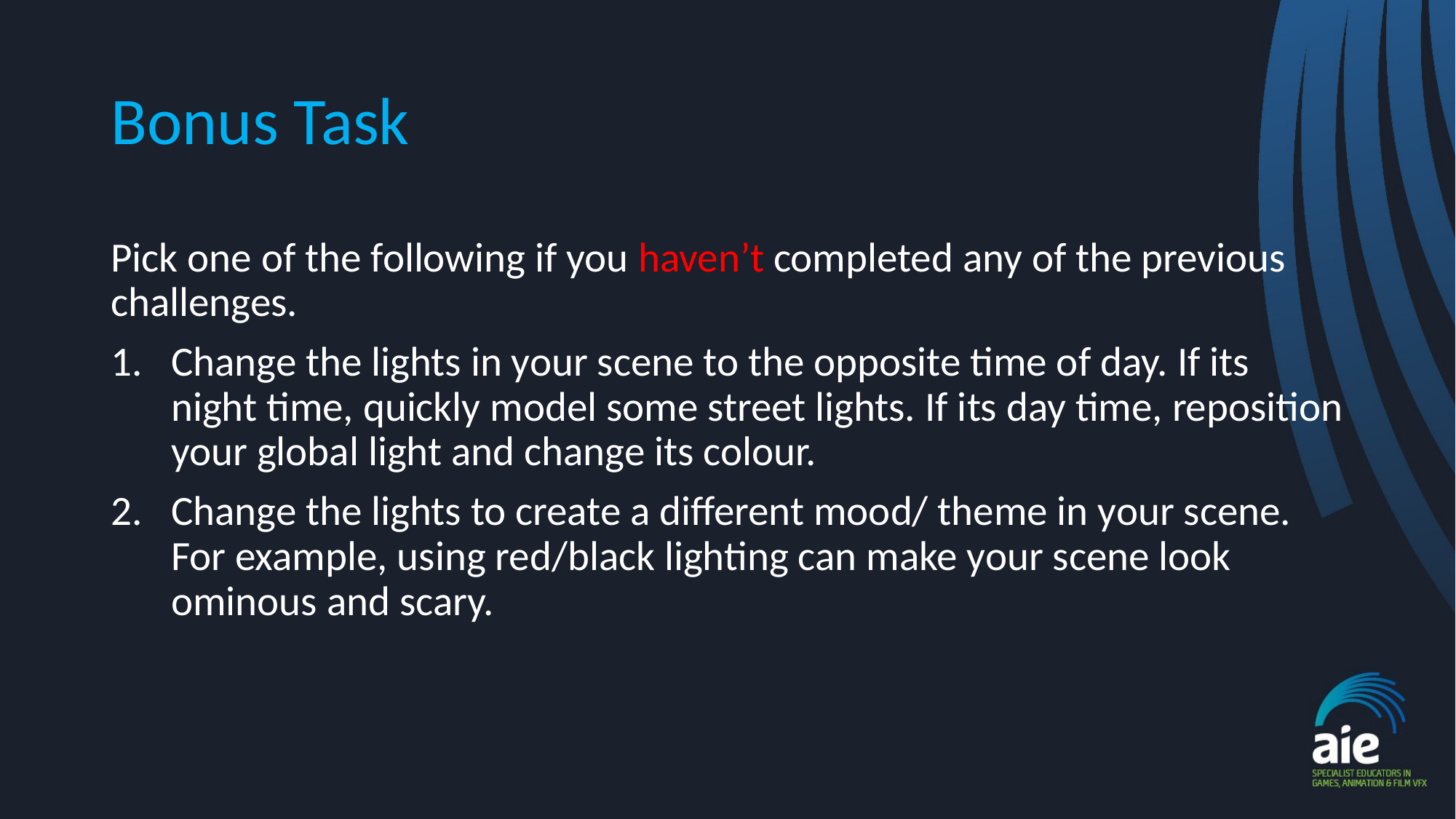

# Bonus Task
Pick one of the following if you haven’t completed any of the previous challenges.
Change the lights in your scene to the opposite time of day. If its night time, quickly model some street lights. If its day time, reposition your global light and change its colour.
Change the lights to create a different mood/ theme in your scene. For example, using red/black lighting can make your scene look ominous and scary.